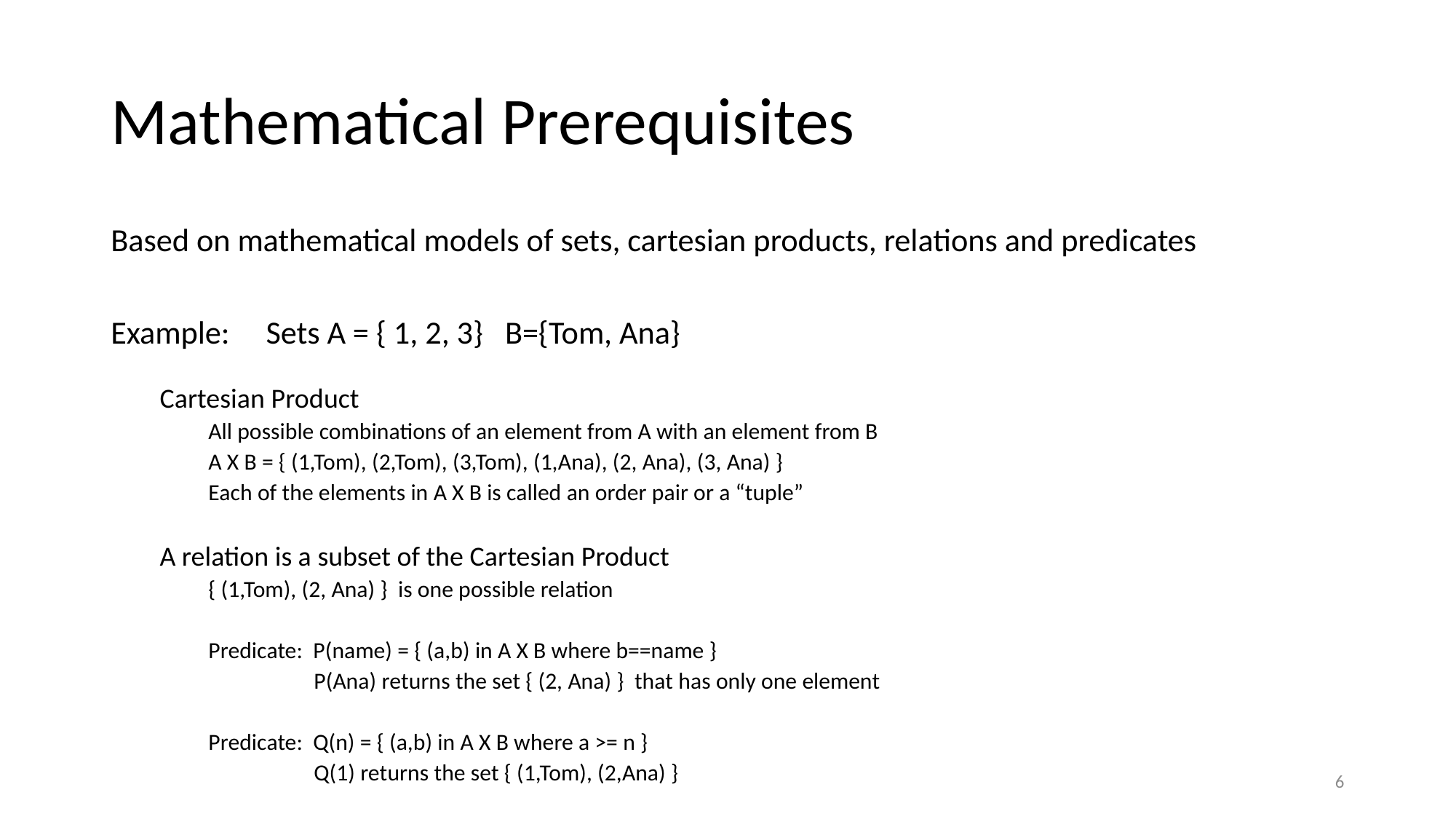

# Mathematical Prerequisites
Based on mathematical models of sets, cartesian products, relations and predicates

Example:     Sets A = { 1, 2, 3}   B={Tom, Ana}

Cartesian Product
All possible combinations of an element from A with an element from B
A X B = { (1,Tom), (2,Tom), (3,Tom), (1,Ana), (2, Ana), (3, Ana) }
Each of the elements in A X B is called an order pair or a “tuple”

A relation is a subset of the Cartesian Product
{ (1,Tom), (2, Ana) }  is one possible relation

Predicate:  P(name) = { (a,b) in A X B where b==name }
                    P(Ana) returns the set { (2, Ana) }  that has only one element

Predicate:  Q(n) = { (a,b) in A X B where a >= n }
                    Q(1) returns the set { (1,Tom), (2,Ana) }

6